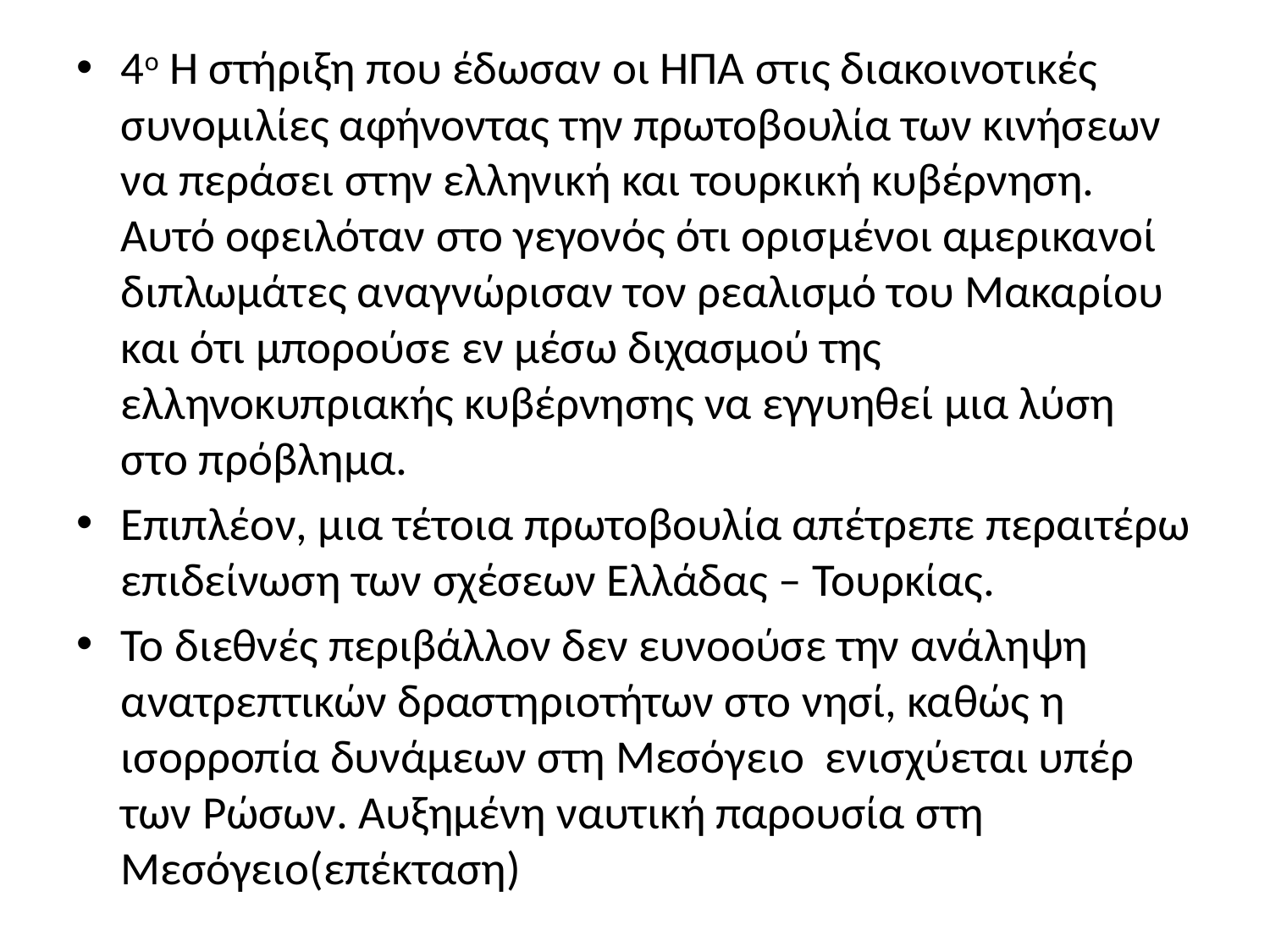

4ο Η στήριξη που έδωσαν οι ΗΠΑ στις διακοινοτικές συνομιλίες αφήνοντας την πρωτοβουλία των κινήσεων να περάσει στην ελληνική και τουρκική κυβέρνηση. Αυτό οφειλόταν στο γεγονός ότι ορισμένοι αμερικανοί διπλωμάτες αναγνώρισαν τον ρεαλισμό του Μακαρίου και ότι μπορούσε εν μέσω διχασμού της ελληνοκυπριακής κυβέρνησης να εγγυηθεί μια λύση στο πρόβλημα.
Επιπλέον, μια τέτοια πρωτοβουλία απέτρεπε περαιτέρω επιδείνωση των σχέσεων Ελλάδας – Τουρκίας.
Το διεθνές περιβάλλον δεν ευνοούσε την ανάληψη ανατρεπτικών δραστηριοτήτων στο νησί, καθώς η ισορροπία δυνάμεων στη Μεσόγειο  ενισχύεται υπέρ των Ρώσων. Αυξημένη ναυτική παρουσία στη Μεσόγειο(επέκταση)